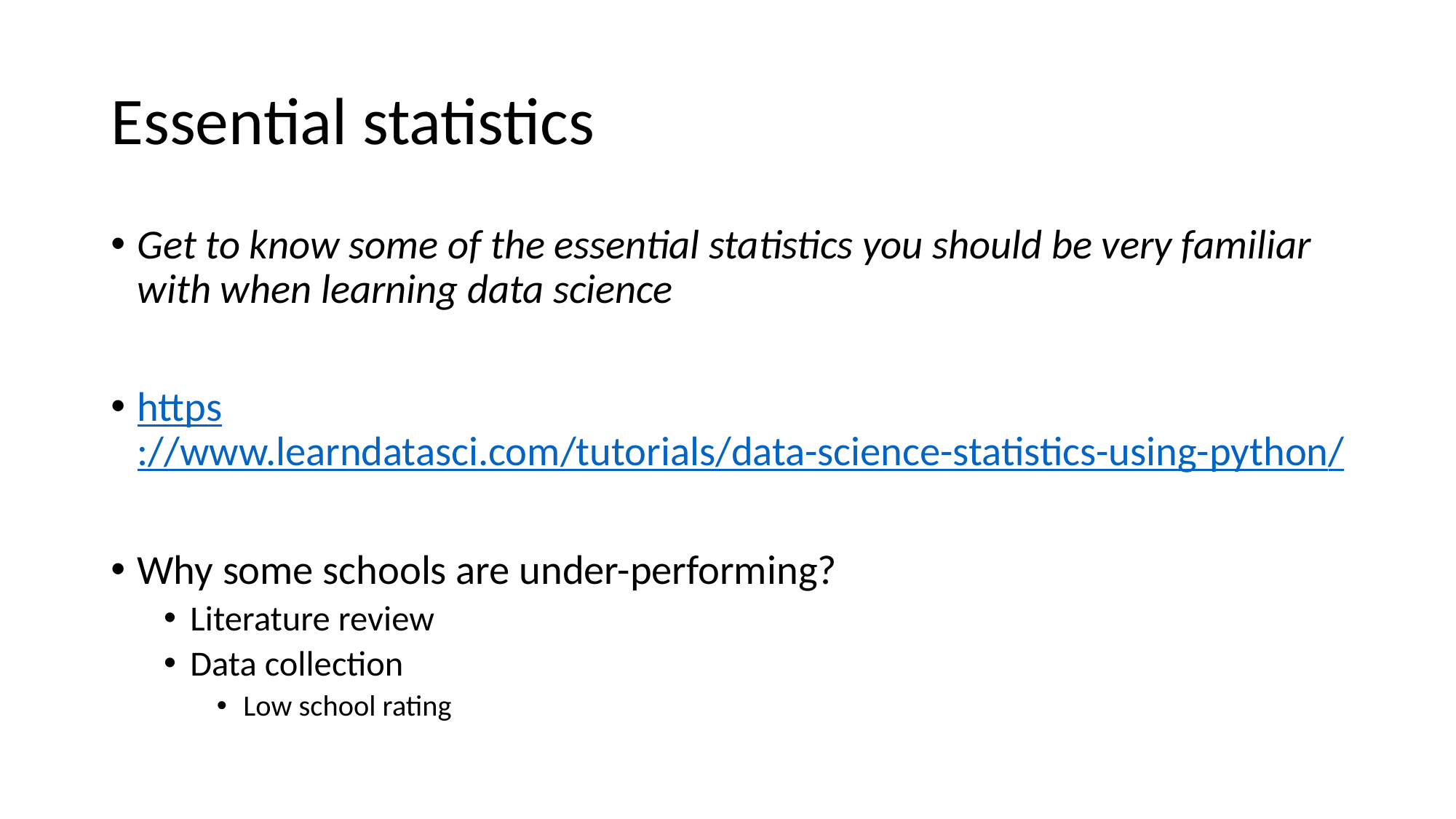

# Essential statistics
Get to know some of the essential statistics you should be very familiar with when learning data science

https://www.learndatasci.com/tutorials/data-science-statistics-using-python/

Why some schools are under-performing?
Literature review
Data collection
Low school rating